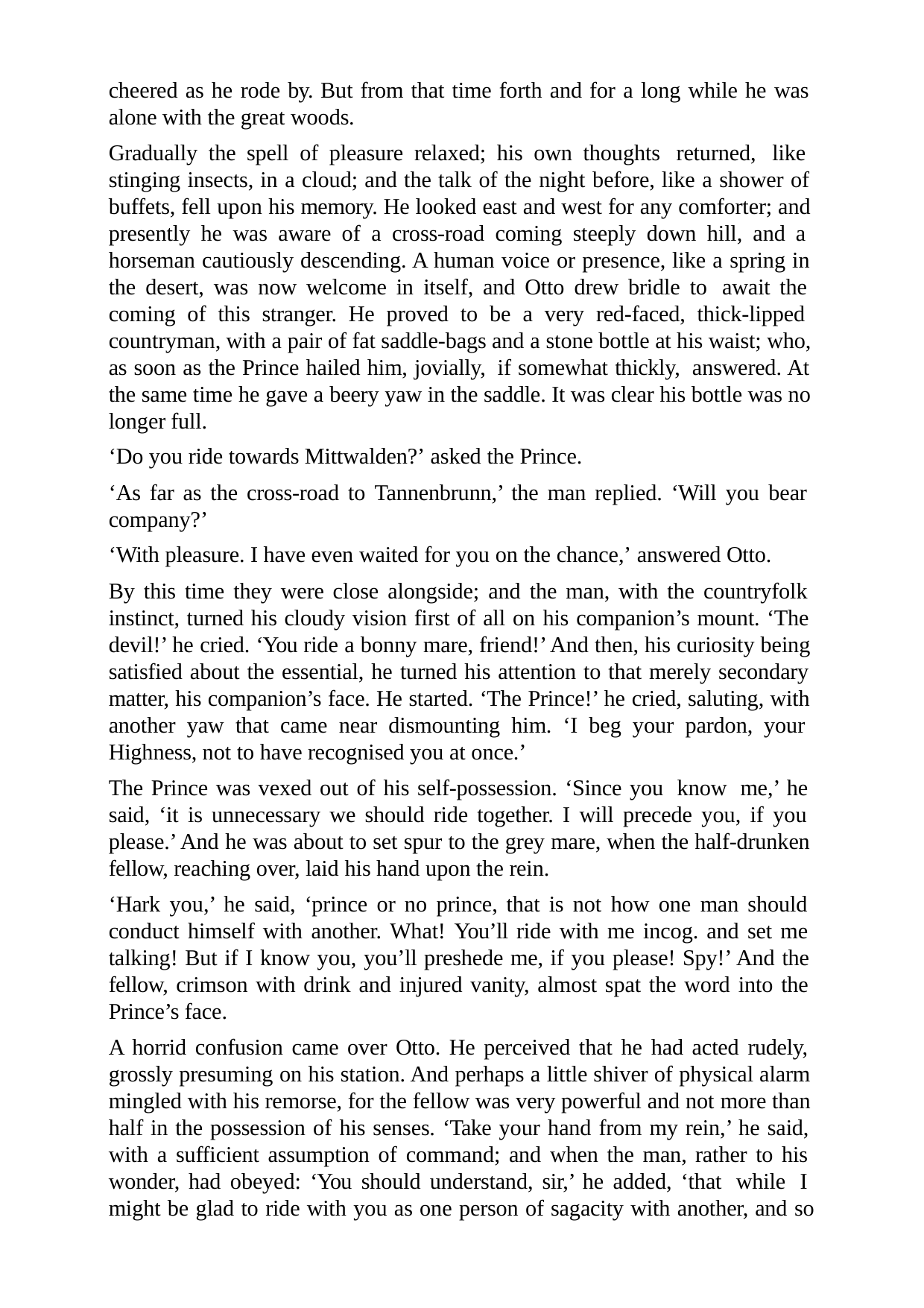

cheered as he rode by. But from that time forth and for a long while he was  alone with the great woods.
Gradually the spell of pleasure relaxed; his own thoughts returned, like  stinging insects, in a cloud; and the talk of the night before, like a shower of  buffets, fell upon his memory. He looked east and west for any comforter; and  presently he was aware of a cross-road coming steeply down hill, and a  horseman cautiously descending. A human voice or presence, like a spring in  the desert, was now welcome in itself, and Otto drew bridle to await the  coming of this stranger. He proved to be a very red-faced, thick-lipped  countryman, with a pair of fat saddle-bags and a stone bottle at his waist; who,  as soon as the Prince hailed him, jovially, if somewhat thickly, answered. At  the same time he gave a beery yaw in the saddle. It was clear his bottle was no  longer full.
‘Do you ride towards Mittwalden?’ asked the Prince.
‘As far as the cross-road to Tannenbrunn,’ the man replied. ‘Will you bear  company?’
‘With pleasure. I have even waited for you on the chance,’ answered Otto.
By this time they were close alongside; and the man, with the countryfolk  instinct, turned his cloudy vision first of all on his companion’s mount. ‘The  devil!’ he cried. ‘You ride a bonny mare, friend!’ And then, his curiosity being  satisfied about the essential, he turned his attention to that merely secondary  matter, his companion’s face. He started. ‘The Prince!’ he cried, saluting, with  another yaw that came near dismounting him. ‘I beg your pardon, your  Highness, not to have recognised you at once.’
The Prince was vexed out of his self-possession. ‘Since you know me,’ he  said, ‘it is unnecessary we should ride together. I will precede you, if you  please.’ And he was about to set spur to the grey mare, when the half-drunken  fellow, reaching over, laid his hand upon the rein.
‘Hark you,’ he said, ‘prince or no prince, that is not how one man should  conduct himself with another. What! You’ll ride with me incog. and set me  talking! But if I know you, you’ll preshede me, if you please! Spy!’ And the  fellow, crimson with drink and injured vanity, almost spat the word into the  Prince’s face.
A horrid confusion came over Otto. He perceived that he had acted rudely,  grossly presuming on his station. And perhaps a little shiver of physical alarm  mingled with his remorse, for the fellow was very powerful and not more than  half in the possession of his senses. ‘Take your hand from my rein,’ he said,  with a sufficient assumption of command; and when the man, rather to his  wonder, had obeyed: ‘You should understand, sir,’ he added, ‘that while I  might be glad to ride with you as one person of sagacity with another, and so